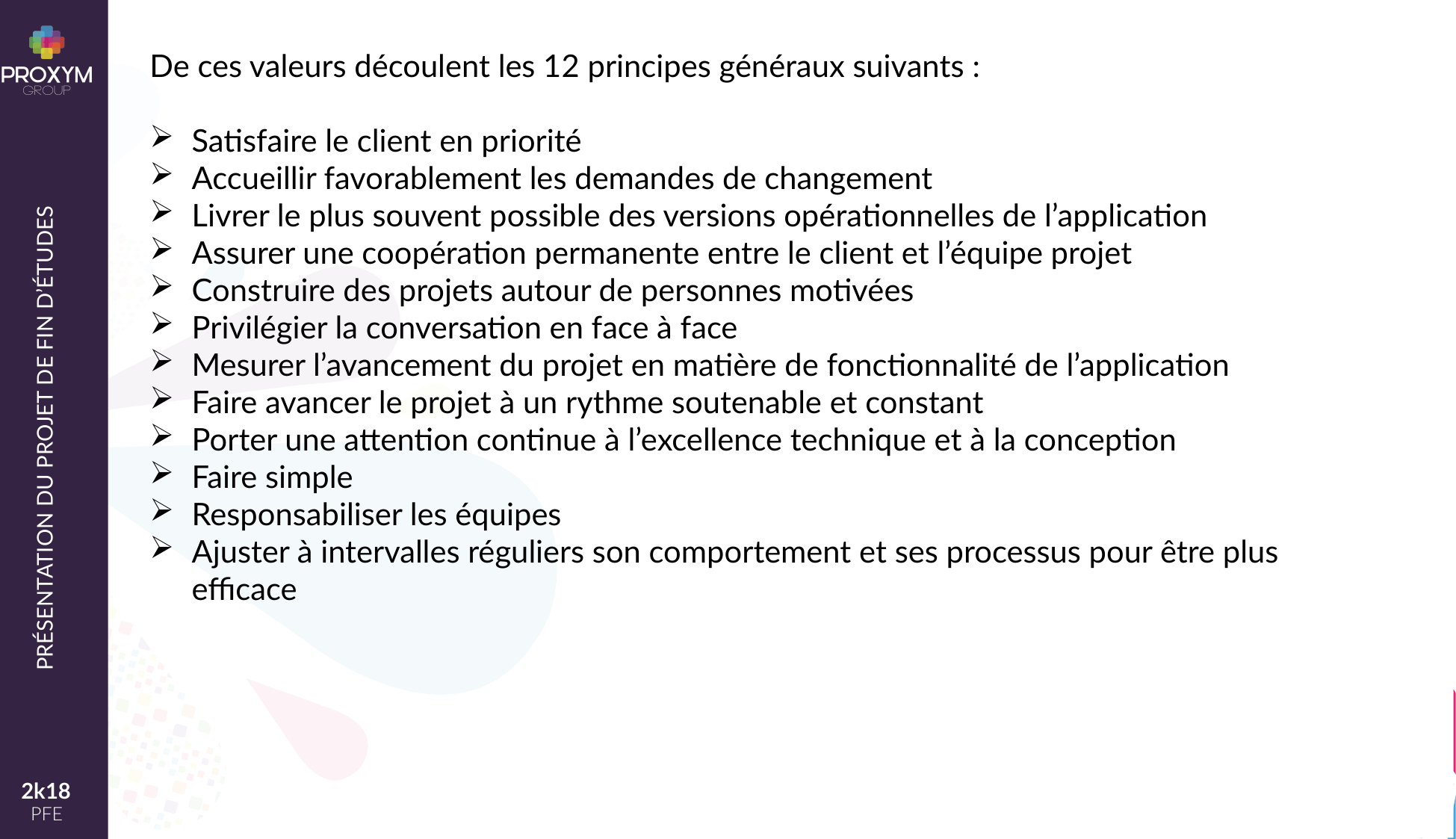

De ces valeurs découlent les 12 principes généraux suivants :

Satisfaire le client en priorité
Accueillir favorablement les demandes de changement
Livrer le plus souvent possible des versions opérationnelles de l’application
Assurer une coopération permanente entre le client et l’équipe projet
Construire des projets autour de personnes motivées
Privilégier la conversation en face à face
Mesurer l’avancement du projet en matière de fonctionnalité de l’application
Faire avancer le projet à un rythme soutenable et constant
Porter une attention continue à l’excellence technique et à la conception
Faire simple
Responsabiliser les équipes
Ajuster à intervalles réguliers son comportement et ses processus pour être plus efficace